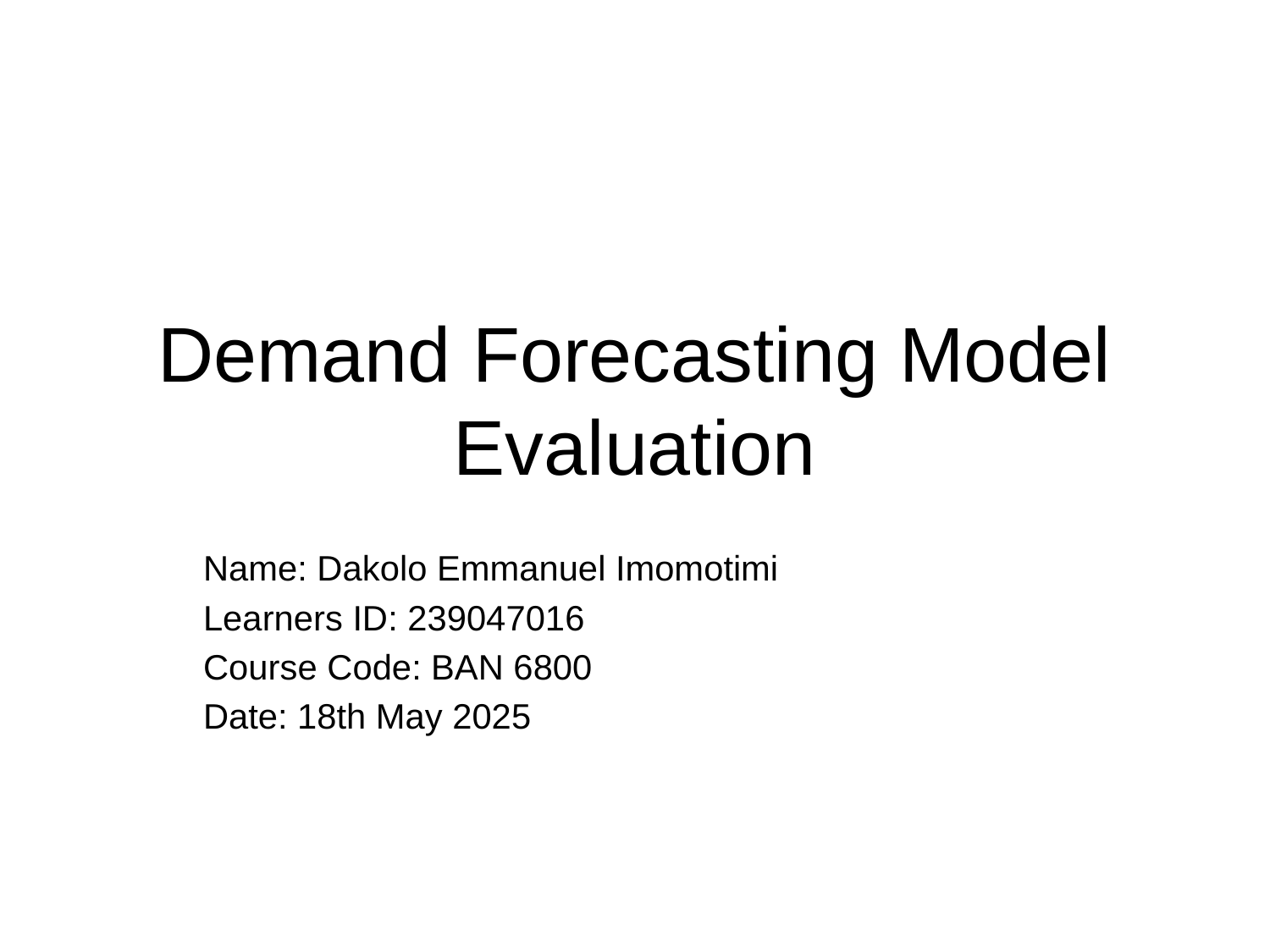

# Demand Forecasting Model Evaluation
Name: Dakolo Emmanuel Imomotimi
Learners ID: 239047016
Course Code: BAN 6800
Date: 18th May 2025